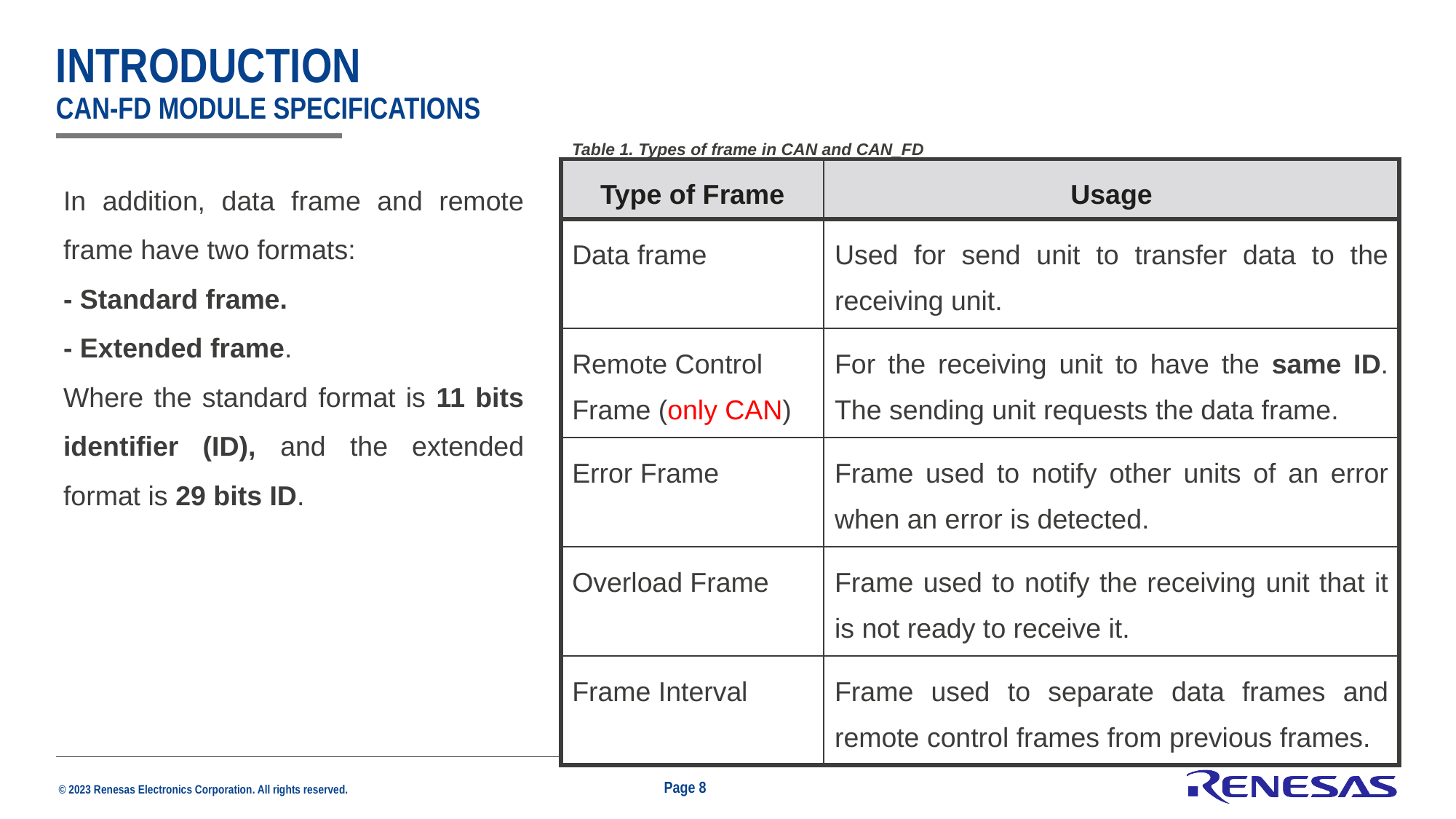

# Introduction CAN-FD module specifications
Table 1. Types of frame in CAN and CAN_FD
| Type of Frame | Usage |
| --- | --- |
| Data frame | Used for send unit to transfer data to the receiving unit. |
| Remote Control Frame (only CAN) | For the receiving unit to have the same ID. The sending unit requests the data frame. |
| Error Frame | Frame used to notify other units of an error when an error is detected. |
| Overload Frame | Frame used to notify the receiving unit that it is not ready to receive it. |
| Frame Interval | Frame used to separate data frames and remote control frames from previous frames. |
In addition, data frame and remote frame have two formats:
- Standard frame.
- Extended frame.
Where the standard format is 11 bits identifier (ID), and the extended format is 29 bits ID.